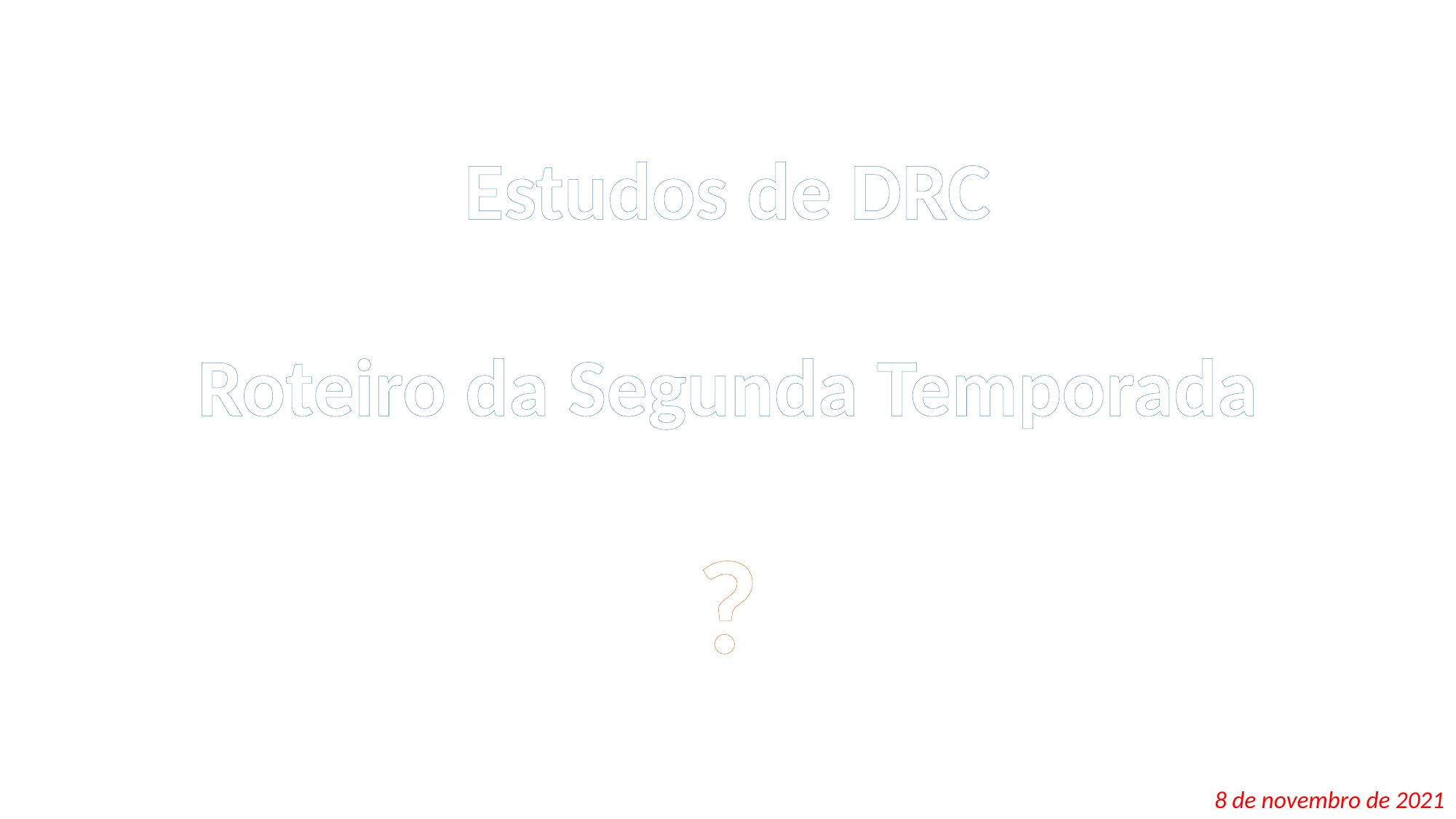

Estudos de DRC

Roteiro da Segunda Temporada
?
8 de novembro de 2021